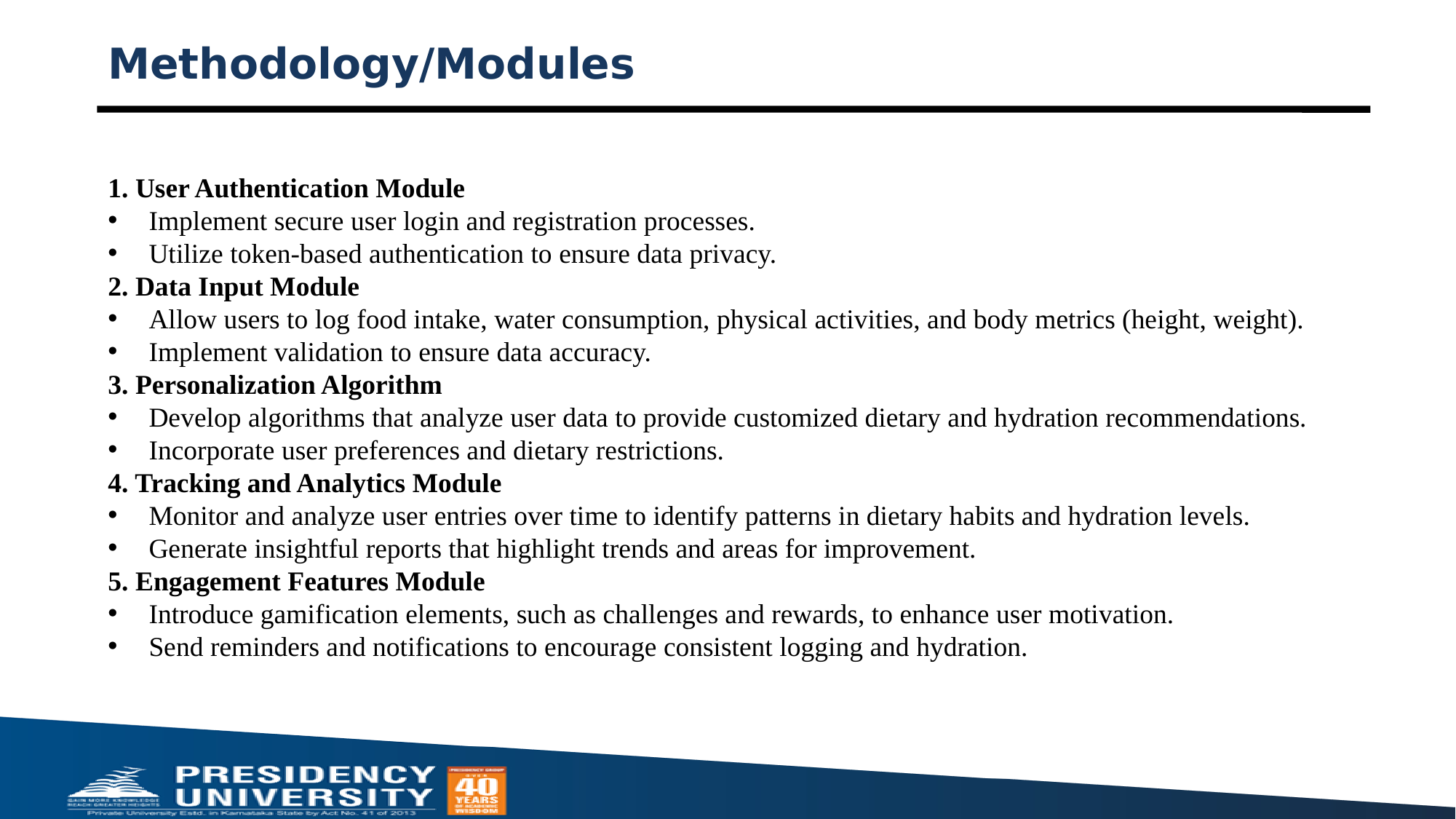

# Methodology/Modules
1. User Authentication Module
Implement secure user login and registration processes.
Utilize token-based authentication to ensure data privacy.
2. Data Input Module
Allow users to log food intake, water consumption, physical activities, and body metrics (height, weight).
Implement validation to ensure data accuracy.
3. Personalization Algorithm
Develop algorithms that analyze user data to provide customized dietary and hydration recommendations.
Incorporate user preferences and dietary restrictions.
4. Tracking and Analytics Module
Monitor and analyze user entries over time to identify patterns in dietary habits and hydration levels.
Generate insightful reports that highlight trends and areas for improvement.
5. Engagement Features Module
Introduce gamification elements, such as challenges and rewards, to enhance user motivation.
Send reminders and notifications to encourage consistent logging and hydration.